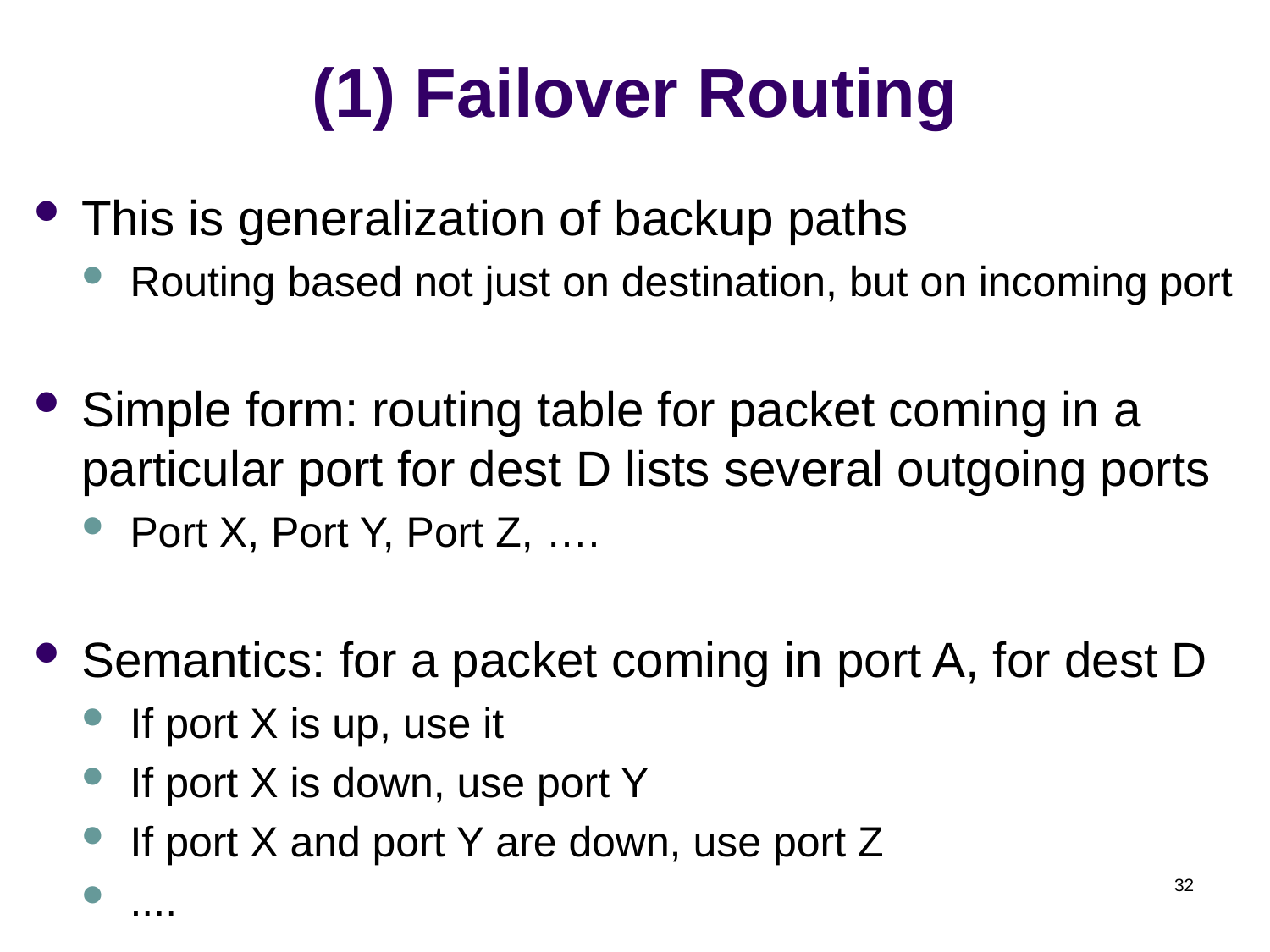

# (1) Failover Routing
This is generalization of backup paths
Routing based not just on destination, but on incoming port

Simple form: routing table for packet coming in a particular port for dest D lists several outgoing ports
Port X, Port Y, Port Z, ….

Semantics: for a packet coming in port A, for dest D
If port X is up, use it
If port X is down, use port Y
If port X and port Y are down, use port Z
....

32